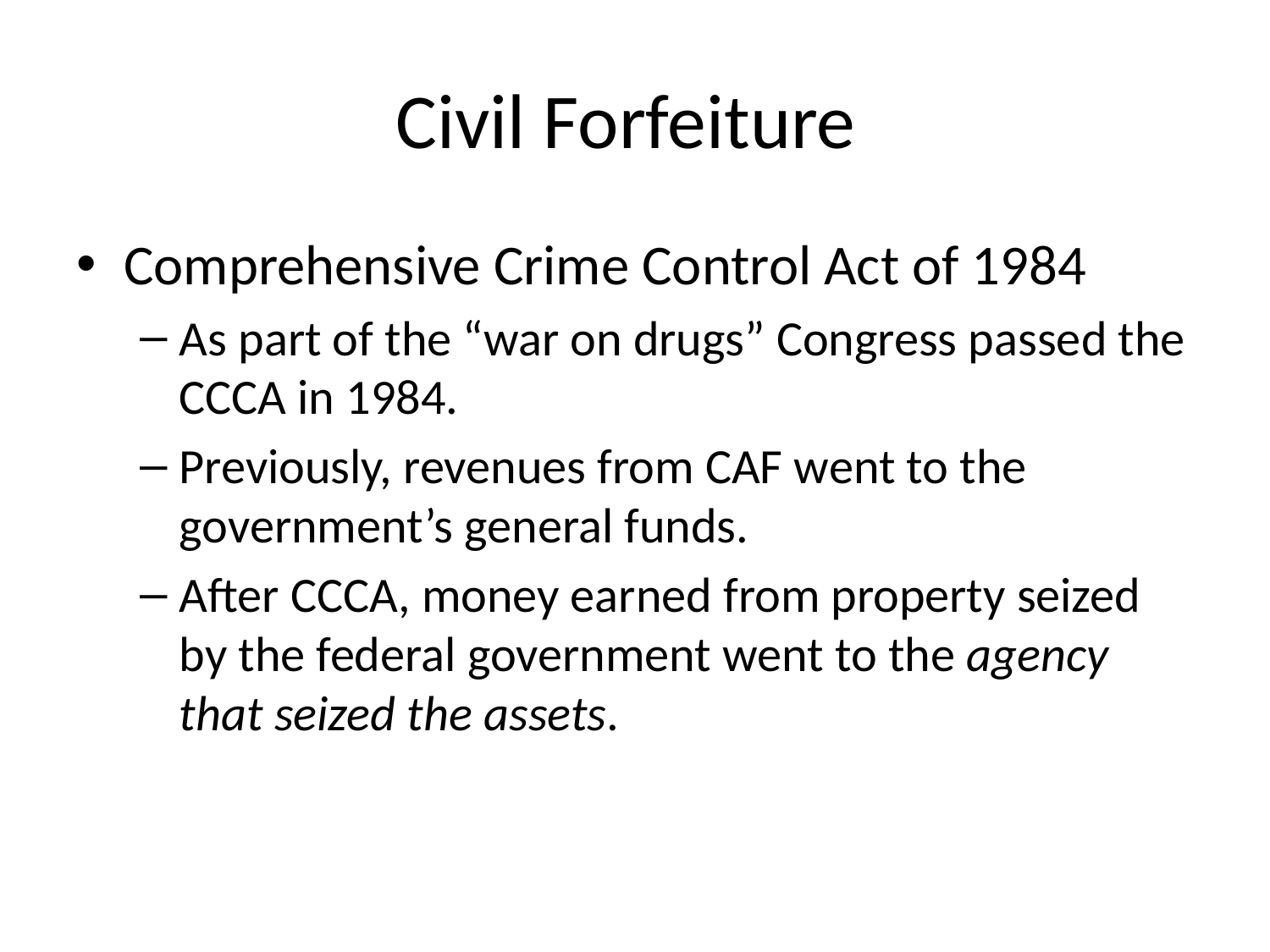

# Civil Forfeiture
Comprehensive Crime Control Act of 1984
As part of the “war on drugs” Congress passed the CCCA in 1984.
Previously, revenues from CAF went to the government’s general funds.
After CCCA, money earned from property seized by the federal government went to the agency that seized the assets.